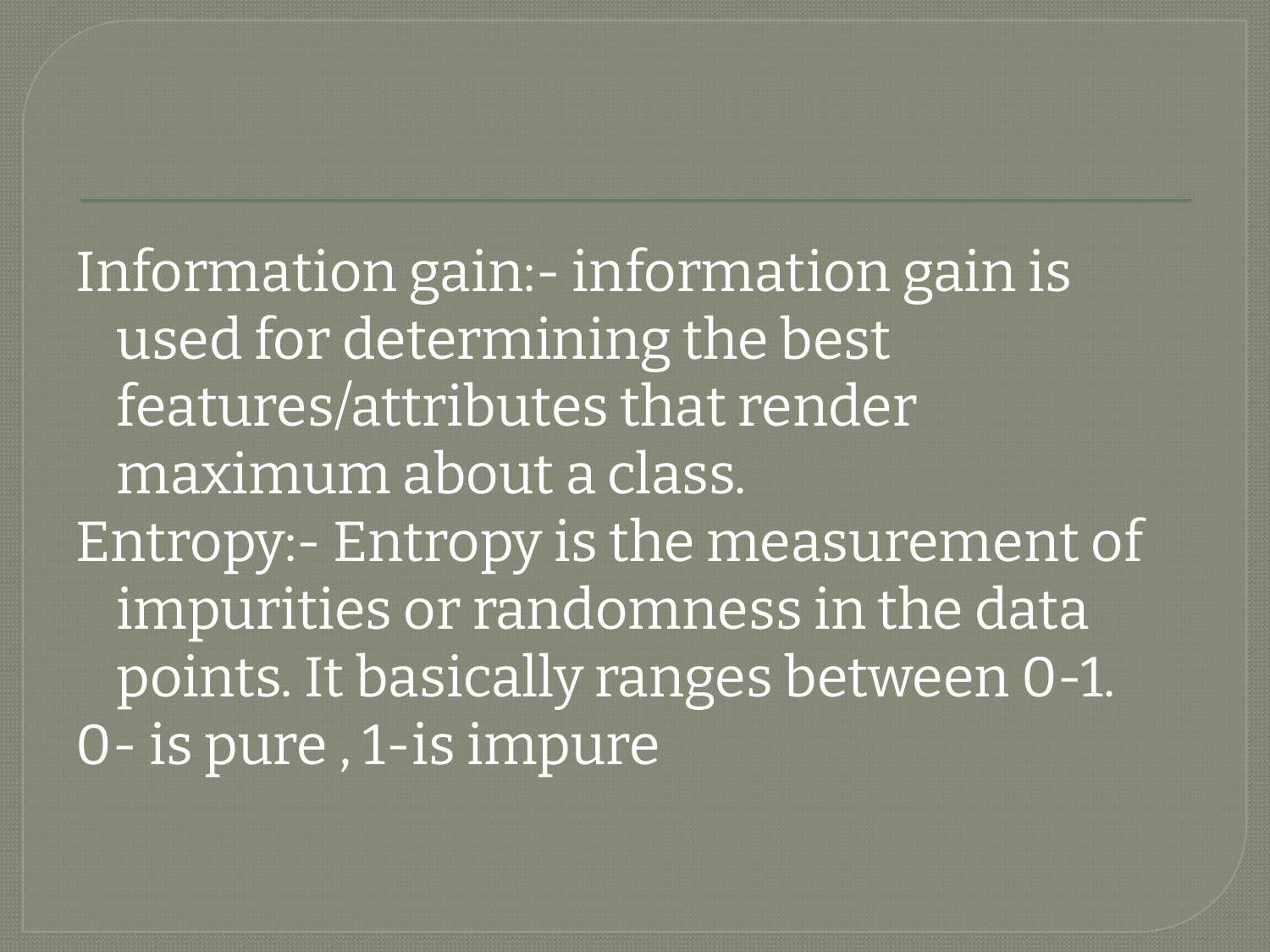

#
Information gain:- information gain is used for determining the best features/attributes that render maximum about a class.
Entropy:- Entropy is the measurement of impurities or randomness in the data points. It basically ranges between 0-1.
0- is pure , 1-is impure